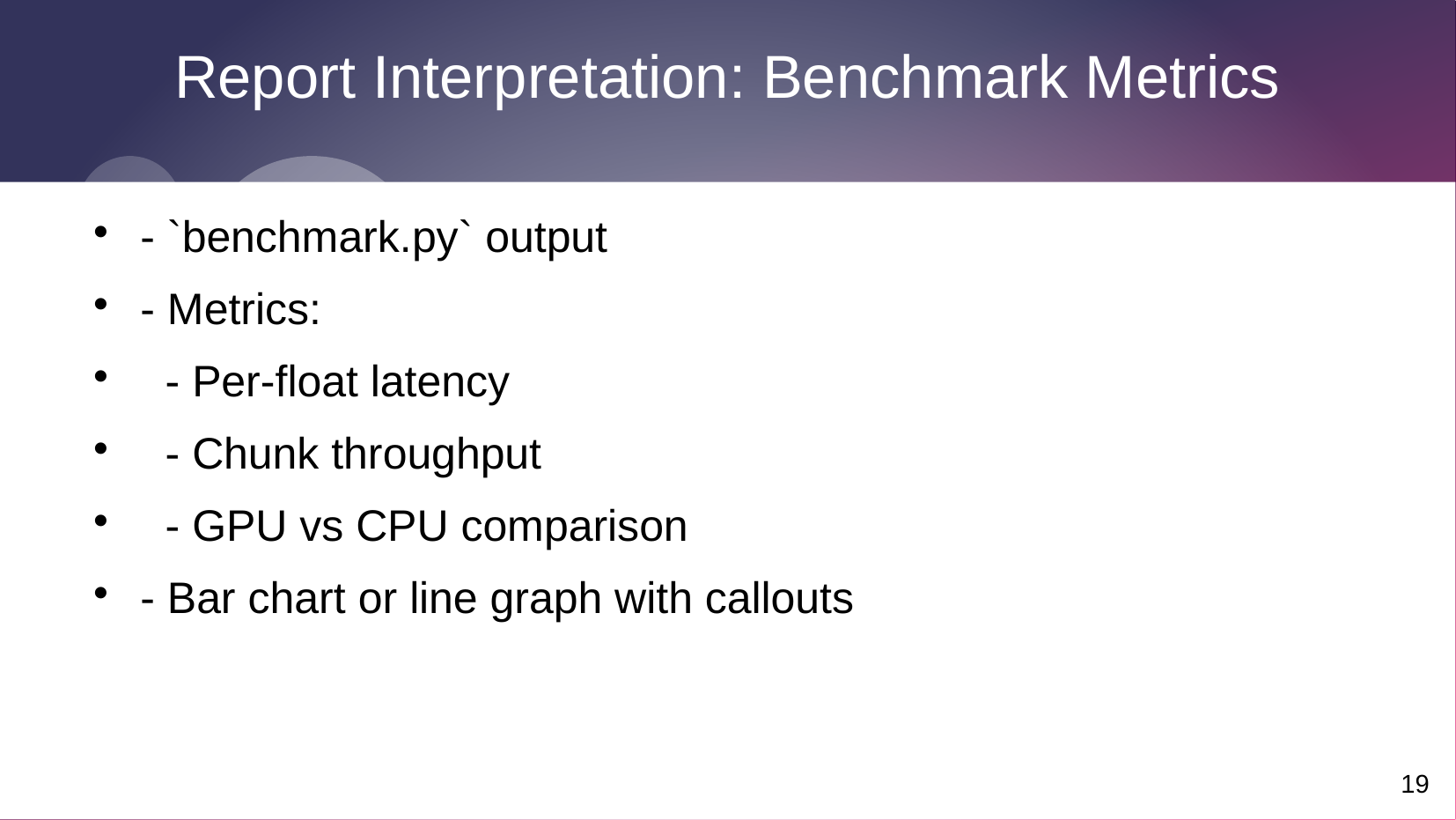

19
# Report Interpretation: Benchmark Metrics
- `benchmark.py` output
- Metrics:
  - Per-float latency
  - Chunk throughput
  - GPU vs CPU comparison
- Bar chart or line graph with callouts